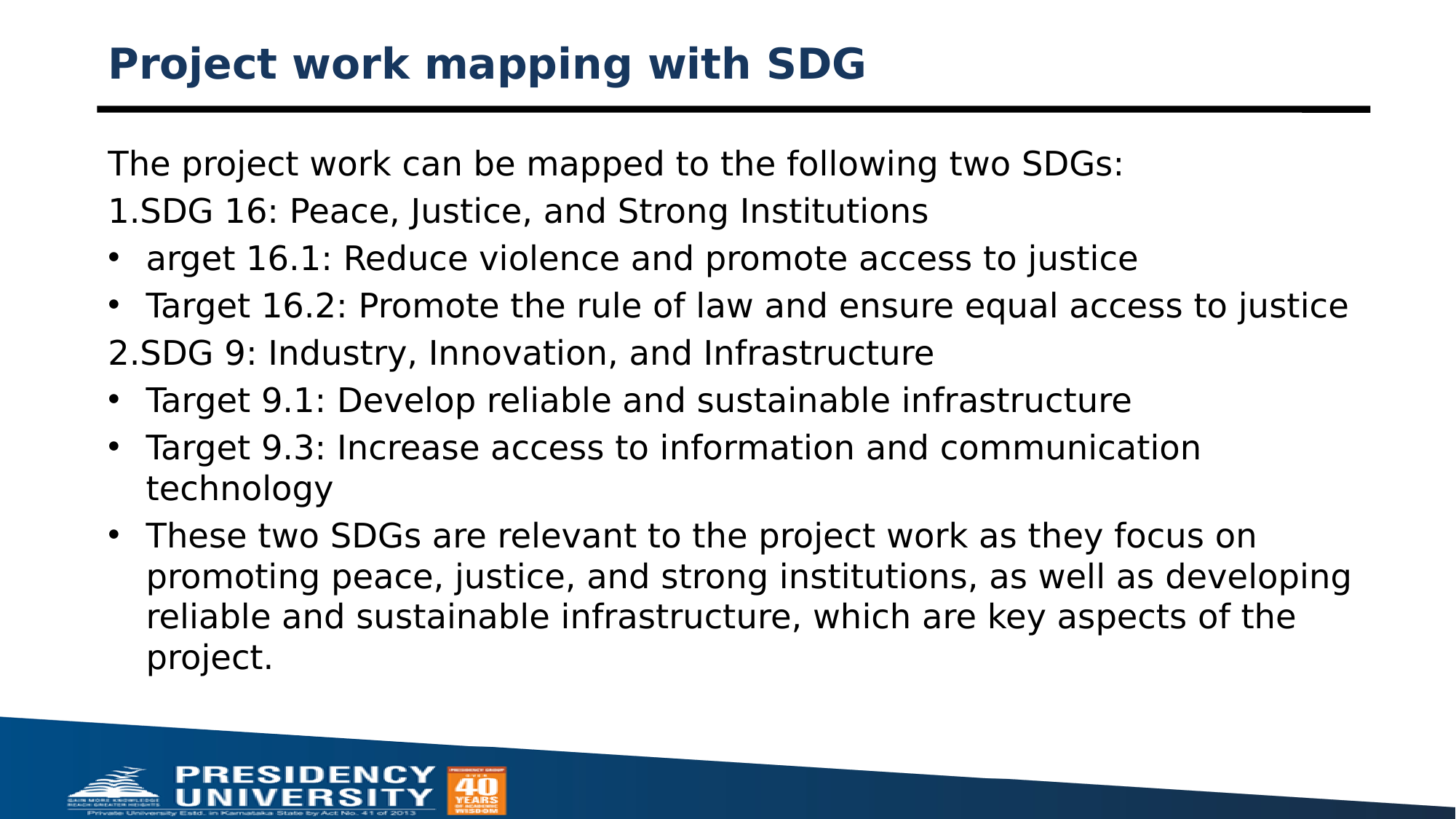

# Project work mapping with SDG
The project work can be mapped to the following two SDGs:
1.SDG 16: Peace, Justice, and Strong Institutions
arget 16.1: Reduce violence and promote access to justice
Target 16.2: Promote the rule of law and ensure equal access to justice
2.SDG 9: Industry, Innovation, and Infrastructure
Target 9.1: Develop reliable and sustainable infrastructure
Target 9.3: Increase access to information and communication technology
These two SDGs are relevant to the project work as they focus on promoting peace, justice, and strong institutions, as well as developing reliable and sustainable infrastructure, which are key aspects of the project.